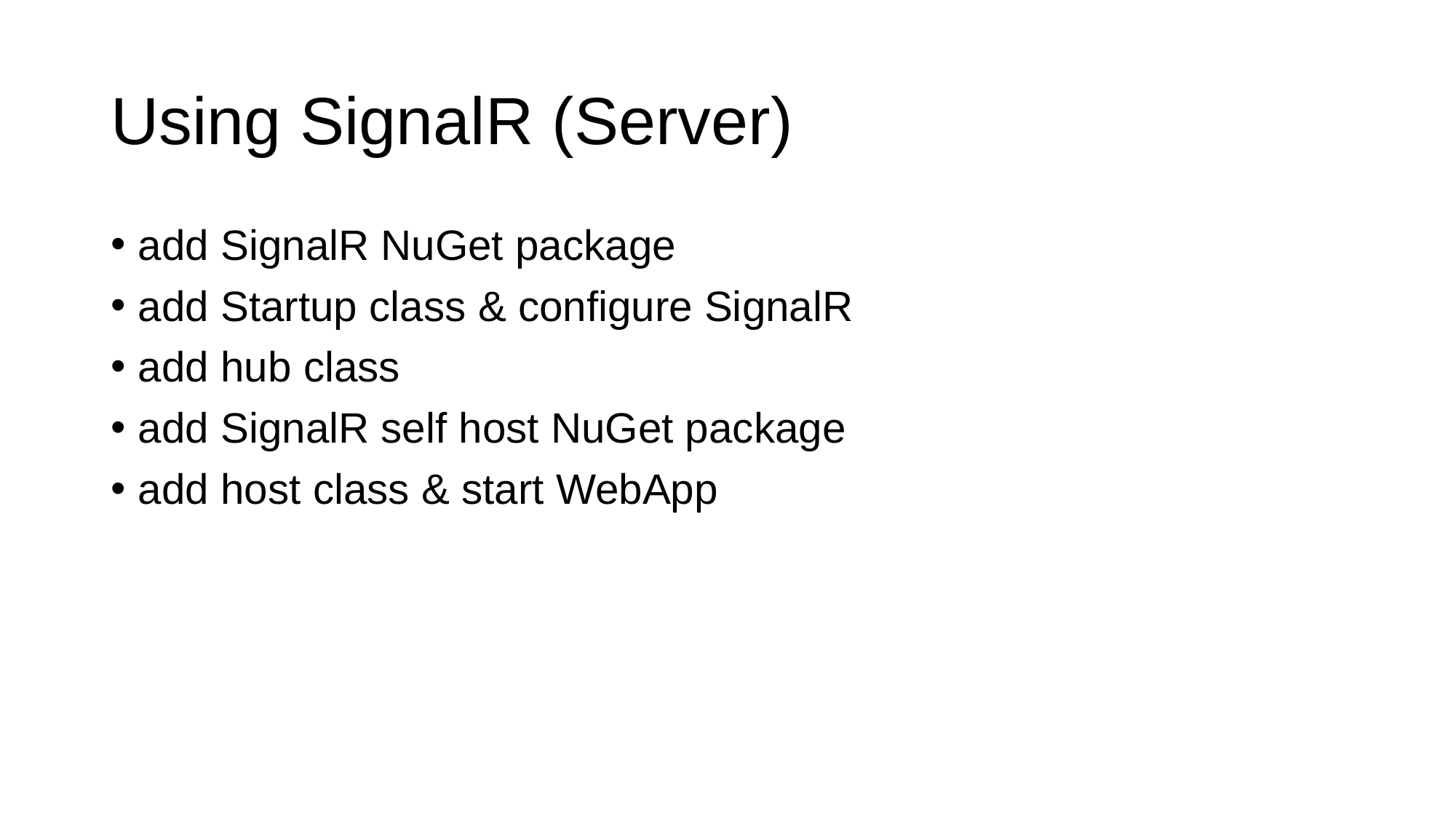

# Using SignalR (Server)
add SignalR NuGet package
add Startup class & configure SignalR
add hub class
add SignalR self host NuGet package
add host class & start WebApp